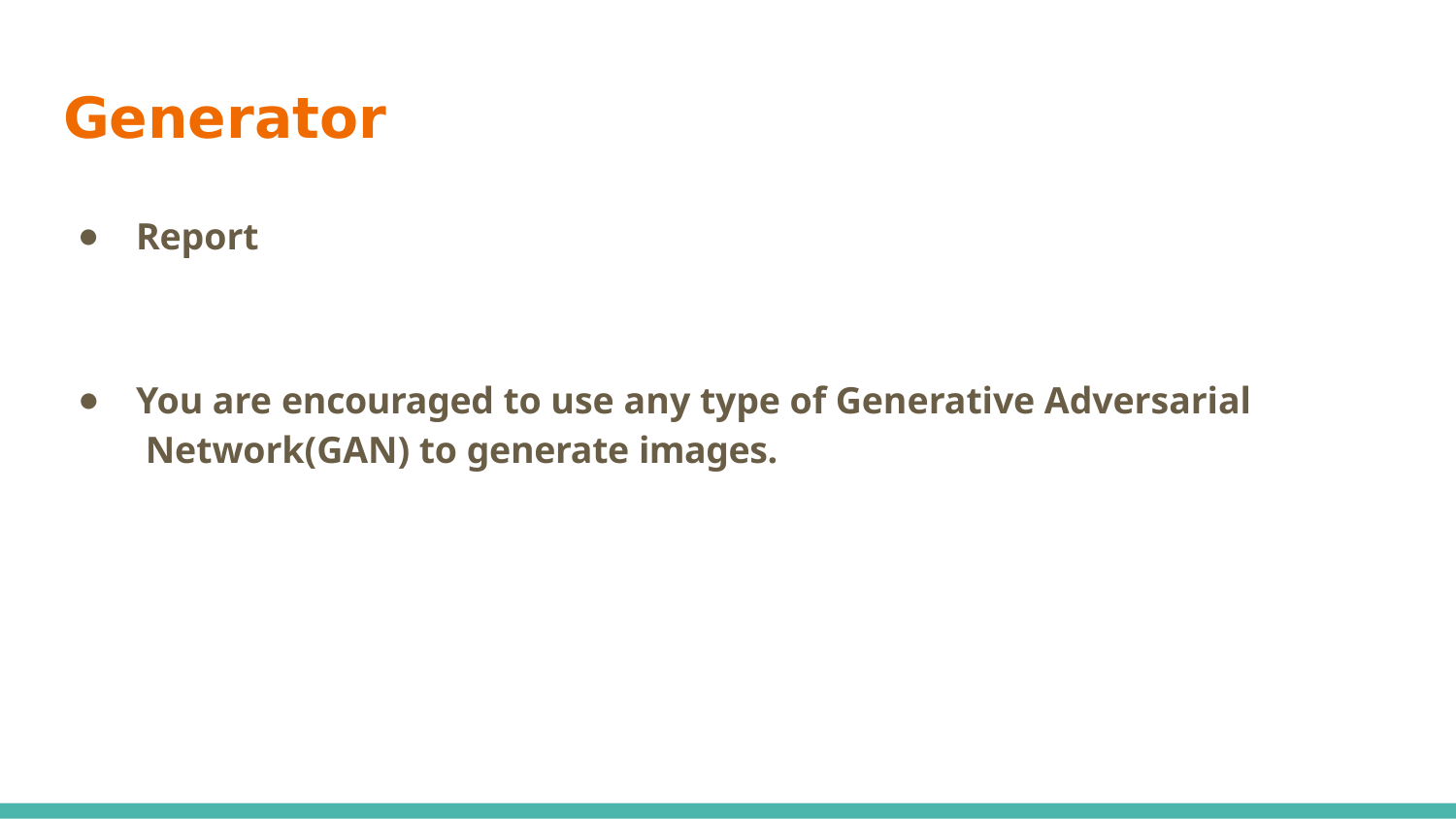

# Generator
Report
You are encouraged to use any type of Generative Adversarial  Network(GAN) to generate images.